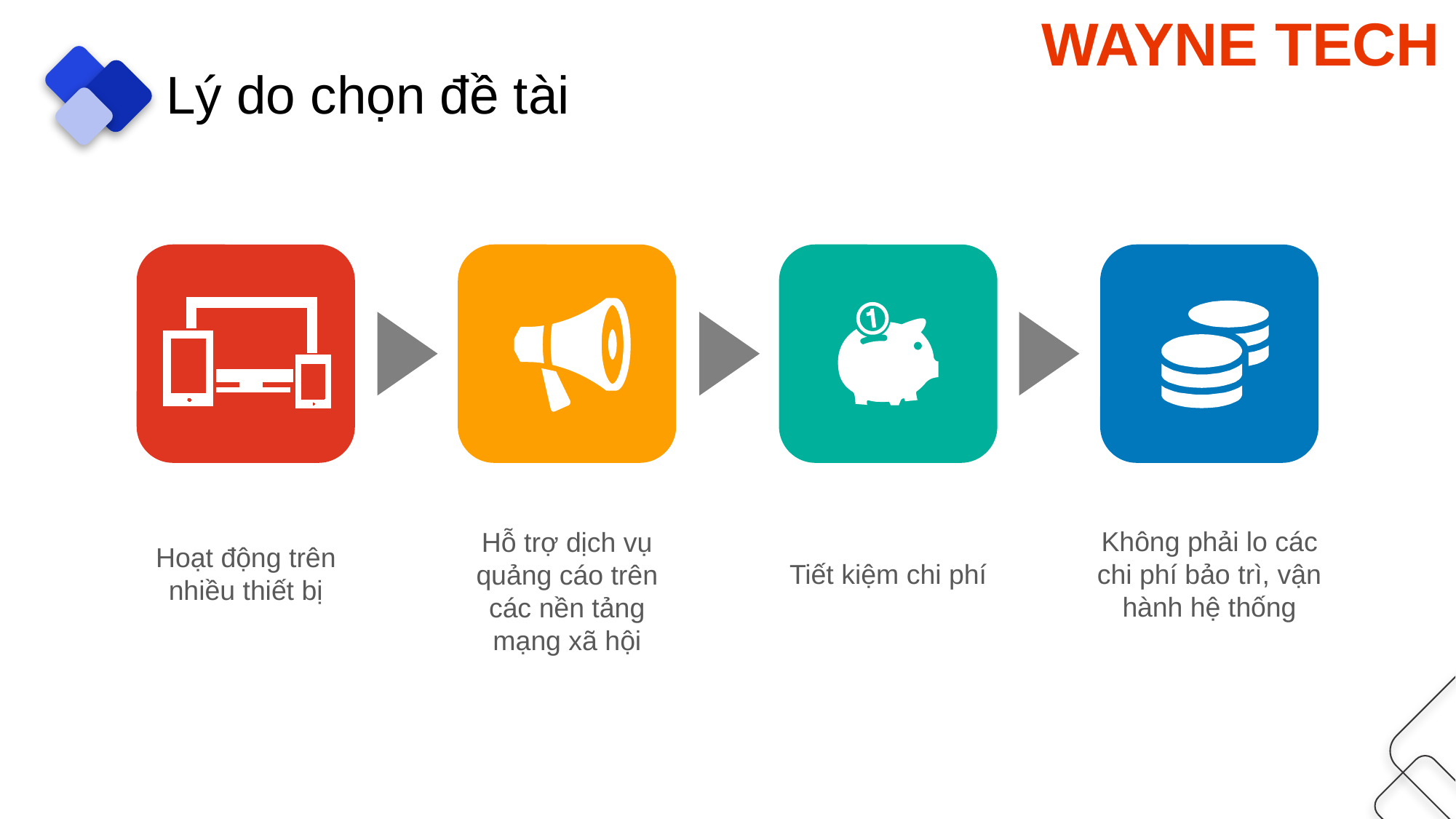

Lý do chọn đề tài

Hoạt động trên nhiều thiết bị

Hỗ trợ dịch vụ quảng cáo trên các nền tảng mạng xã hội

Tiết kiệm chi phí

Không phải lo các chi phí bảo trì, vận hành hệ thống